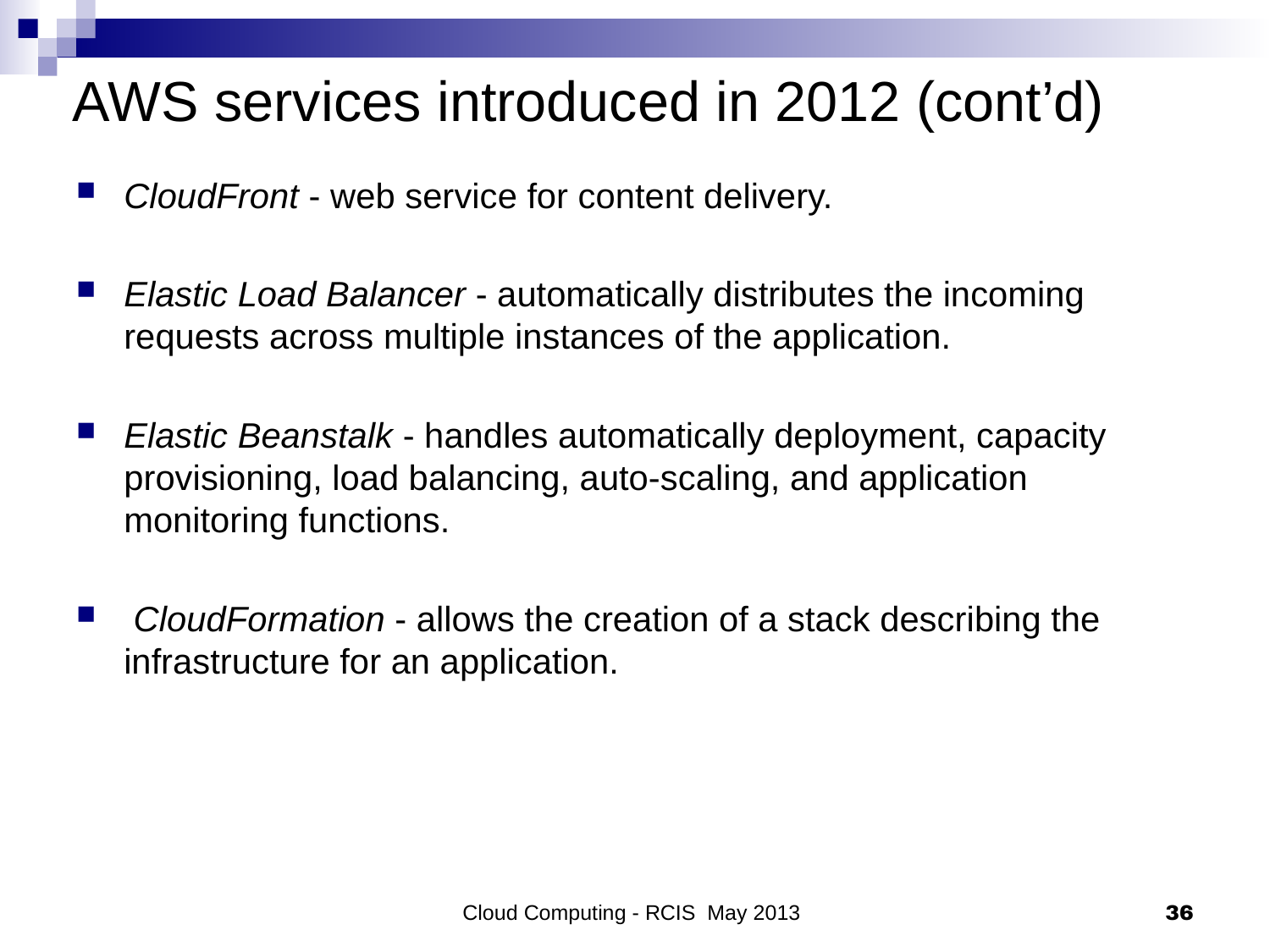

# AWS services introduced in 2012 (cont’d)
CloudFront - web service for content delivery.

Elastic Load Balancer - automatically distributes the incoming  requests across multiple instances of the application.

Elastic Beanstalk - handles automatically deployment, capacity provisioning, load balancing, auto-scaling, and application monitoring functions.

 CloudFormation - allows the creation of a stack describing the infrastructure for an application.

Cloud Computing - RCIS  May 2013
36